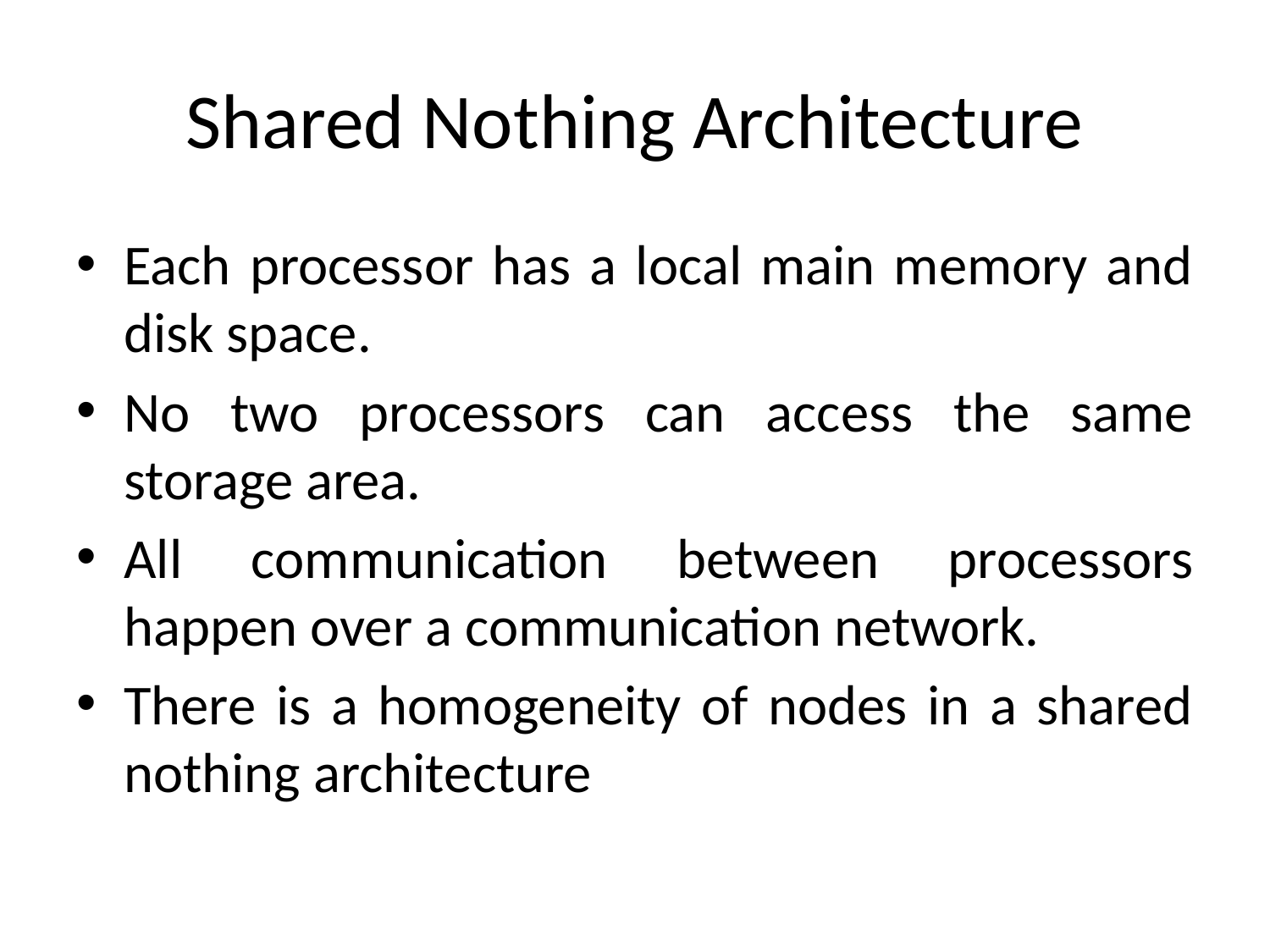

# Shared Nothing Architecture
Each processor has a local main memory and disk space.
No two processors can access the same storage area.
All communication between processors happen over a communication network.
There is a homogeneity of nodes in a shared nothing architecture